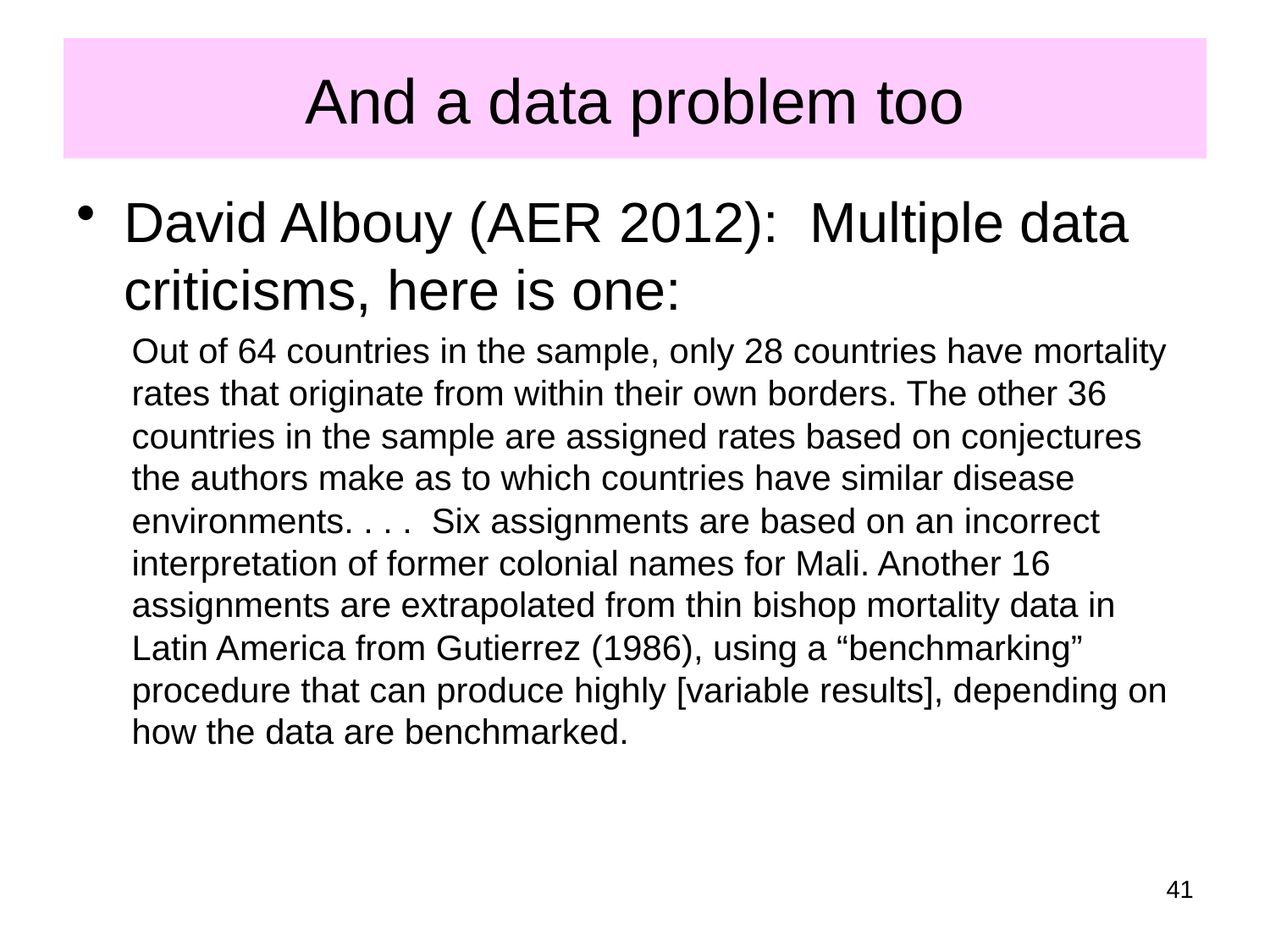

# And a data problem too
David Albouy (AER 2012):  Multiple data criticisms, here is one:
Out of 64 countries in the sample, only 28 countries have mortality rates that originate from within their own borders. The other 36 countries in the sample are assigned rates based on conjectures the authors make as to which countries have similar disease environments. . . .  Six assignments are based on an incorrect interpretation of former colonial names for Mali. Another 16 assignments are extrapolated from thin bishop mortality data in Latin America from Gutierrez (1986), using a “benchmarking” procedure that can produce highly [variable results], depending on how the data are benchmarked.
41